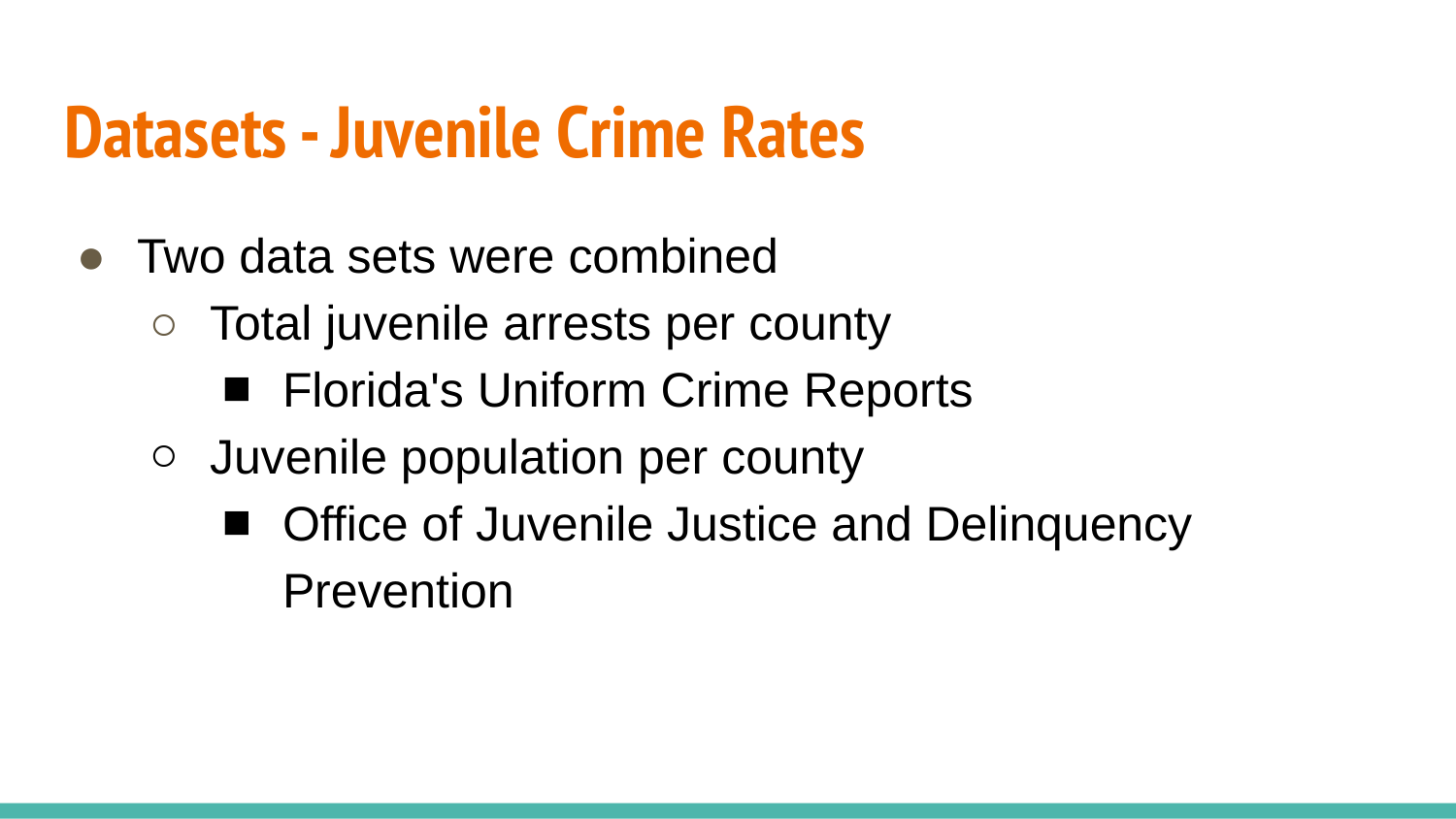

# Datasets - Juvenile Crime Rates
Two data sets were combined
Total juvenile arrests per county
Florida's Uniform Crime Reports
Juvenile population per county
Office of Juvenile Justice and Delinquency Prevention